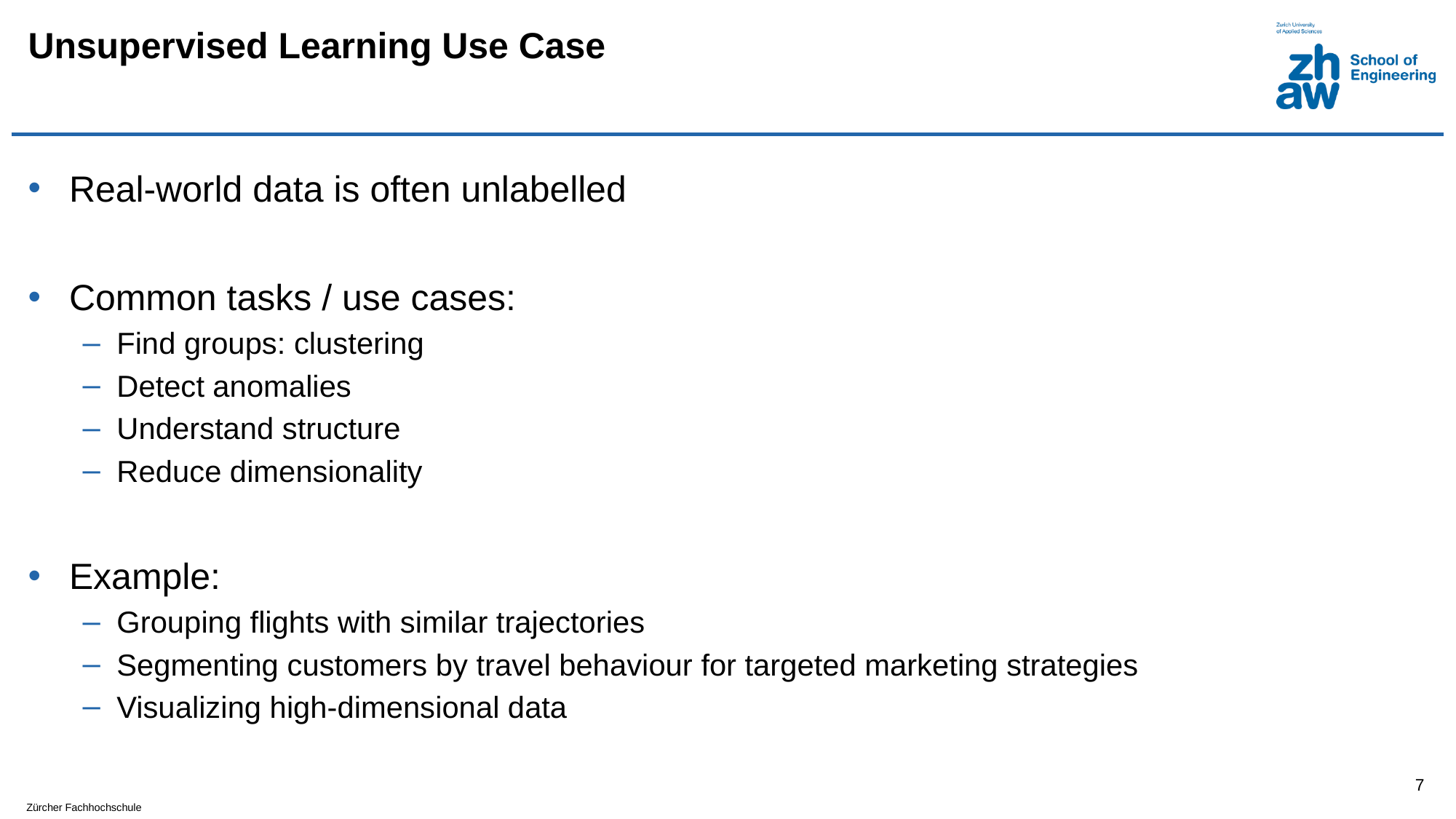

# Unsupervised Learning Use Case

Real-world data is often unlabelled

Common tasks / use cases:
Find groups: clustering
Detect anomalies
Understand structure
Reduce dimensionality

Example:
Grouping flights with similar trajectories
Segmenting customers by travel behaviour for targeted marketing strategies
Visualizing high-dimensional data

7